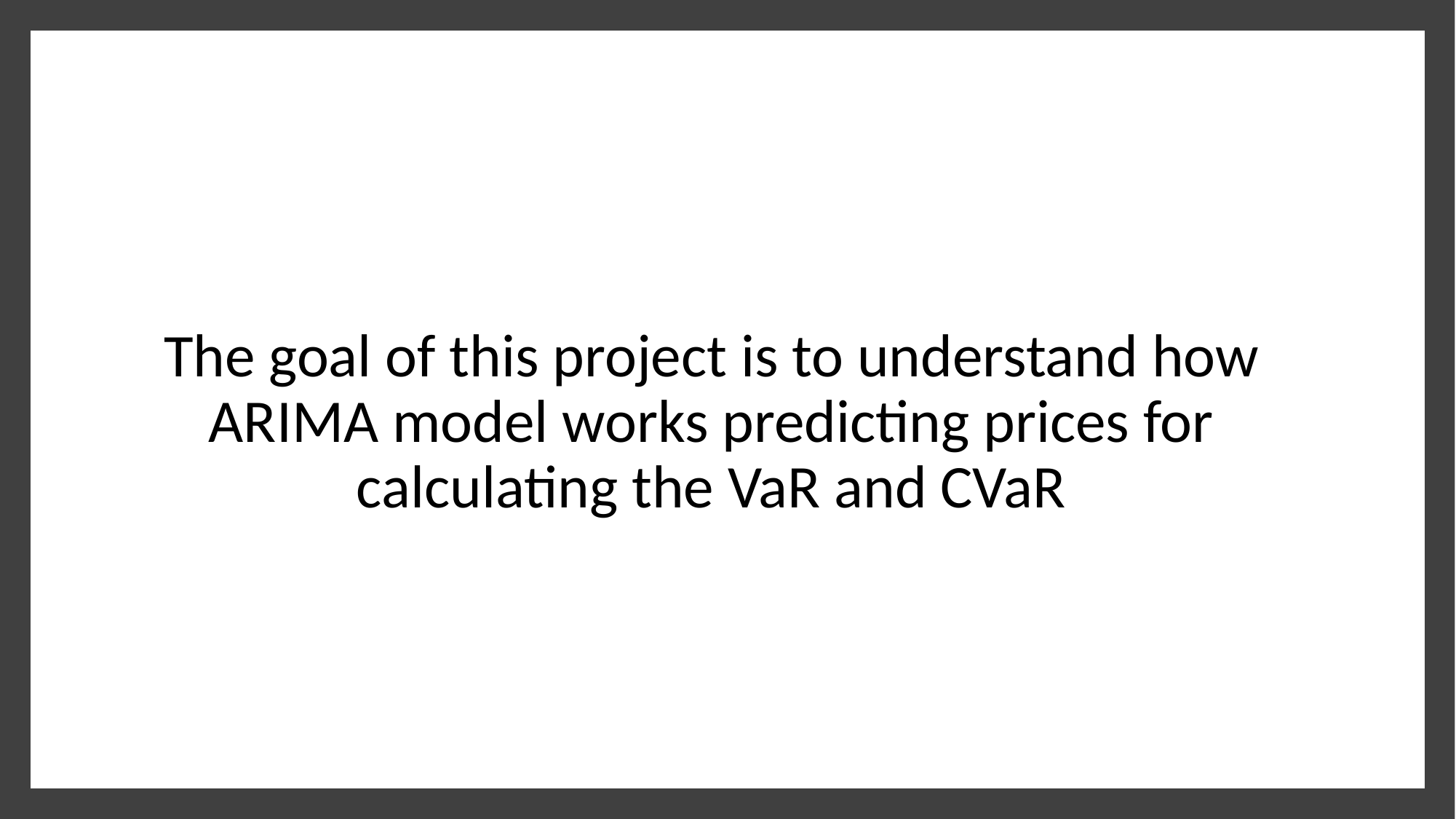

The goal of this project is to understand how ARIMA model works predicting prices for calculating the VaR and CVaR